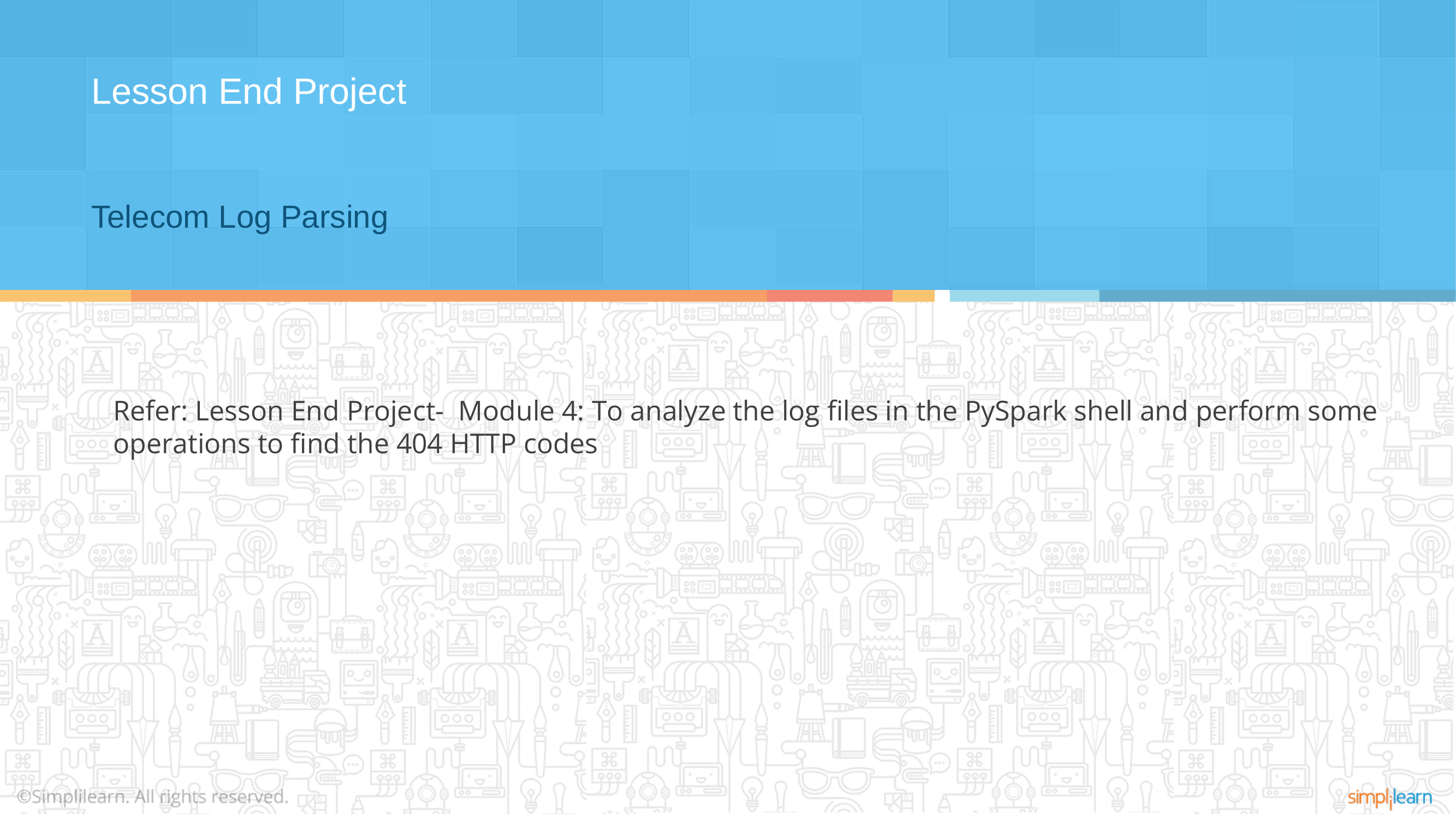

Lesson End Project
Telecom Log Parsing

Refer: Lesson End Project-  Module 4: To analyze the log files in the PySpark shell and perform some operations to find the 404 HTTP codes